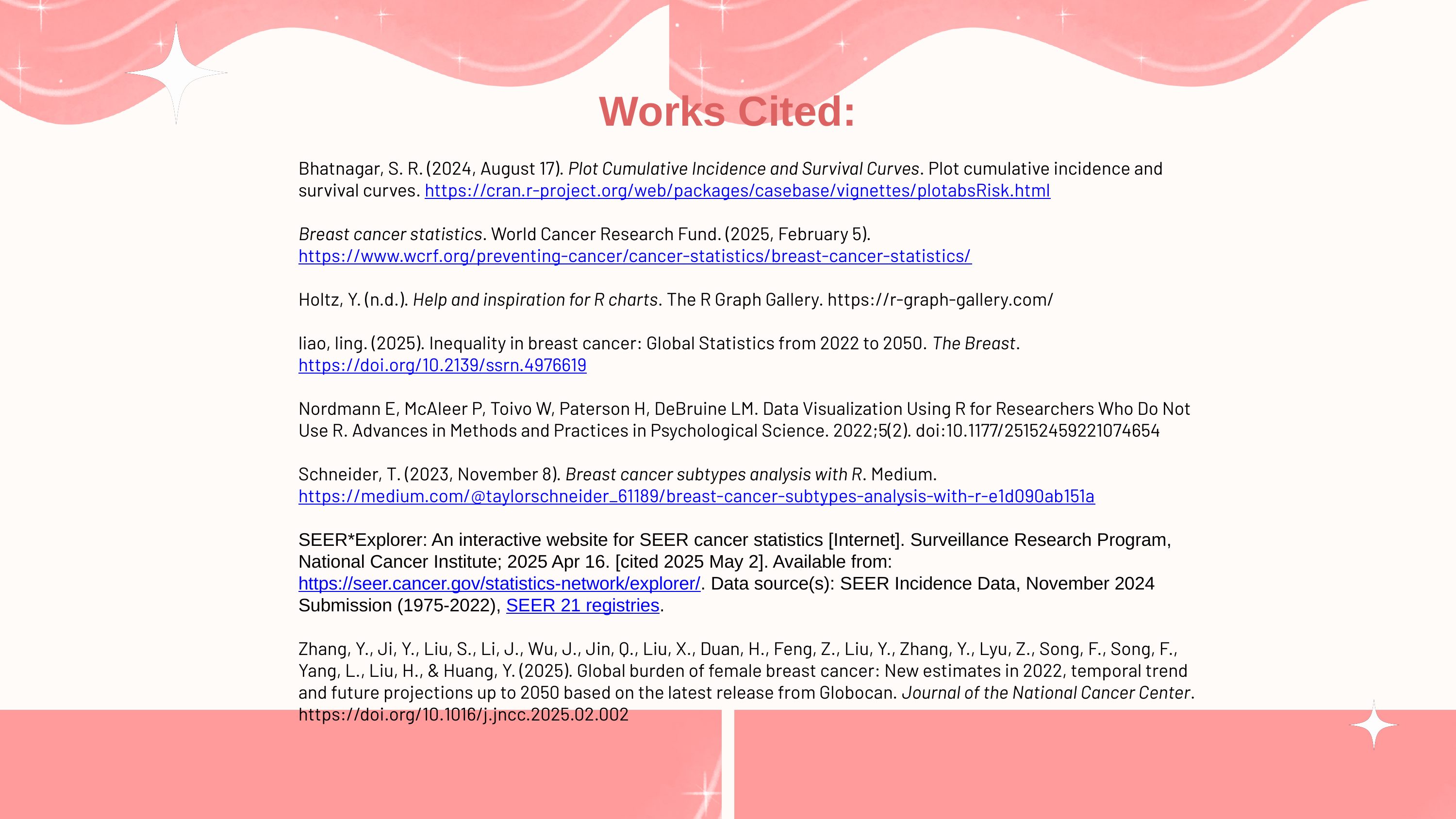

Works Cited:
Bhatnagar, S. R. (2024, August 17). Plot Cumulative Incidence and Survival Curves. Plot cumulative incidence and survival curves. https://cran.r-project.org/web/packages/casebase/vignettes/plotabsRisk.html

Breast cancer statistics. World Cancer Research Fund. (2025, February 5). https://www.wcrf.org/preventing-cancer/cancer-statistics/breast-cancer-statistics/

Holtz, Y. (n.d.). Help and inspiration for R charts. The R Graph Gallery. https://r-graph-gallery.com/

liao, ling. (2025). Inequality in breast cancer: Global Statistics from 2022 to 2050. The Breast. https://doi.org/10.2139/ssrn.4976619

Nordmann E, McAleer P, Toivo W, Paterson H, DeBruine LM. Data Visualization Using R for Researchers Who Do Not Use R. Advances in Methods and Practices in Psychological Science. 2022;5(2). doi:10.1177/25152459221074654

Schneider, T. (2023, November 8). Breast cancer subtypes analysis with R. Medium. https://medium.com/@taylorschneider_61189/breast-cancer-subtypes-analysis-with-r-e1d090ab151a

SEER*Explorer: An interactive website for SEER cancer statistics [Internet]. Surveillance Research Program, National Cancer Institute; 2025 Apr 16. [cited 2025 May 2]. Available from: https://seer.cancer.gov/statistics-network/explorer/. Data source(s): SEER Incidence Data, November 2024 Submission (1975-2022), SEER 21 registries.

Zhang, Y., Ji, Y., Liu, S., Li, J., Wu, J., Jin, Q., Liu, X., Duan, H., Feng, Z., Liu, Y., Zhang, Y., Lyu, Z., Song, F., Song, F., Yang, L., Liu, H., & Huang, Y. (2025). Global burden of female breast cancer: New estimates in 2022, temporal trend and future projections up to 2050 based on the latest release from Globocan. Journal of the National Cancer Center. https://doi.org/10.1016/j.jncc.2025.02.002